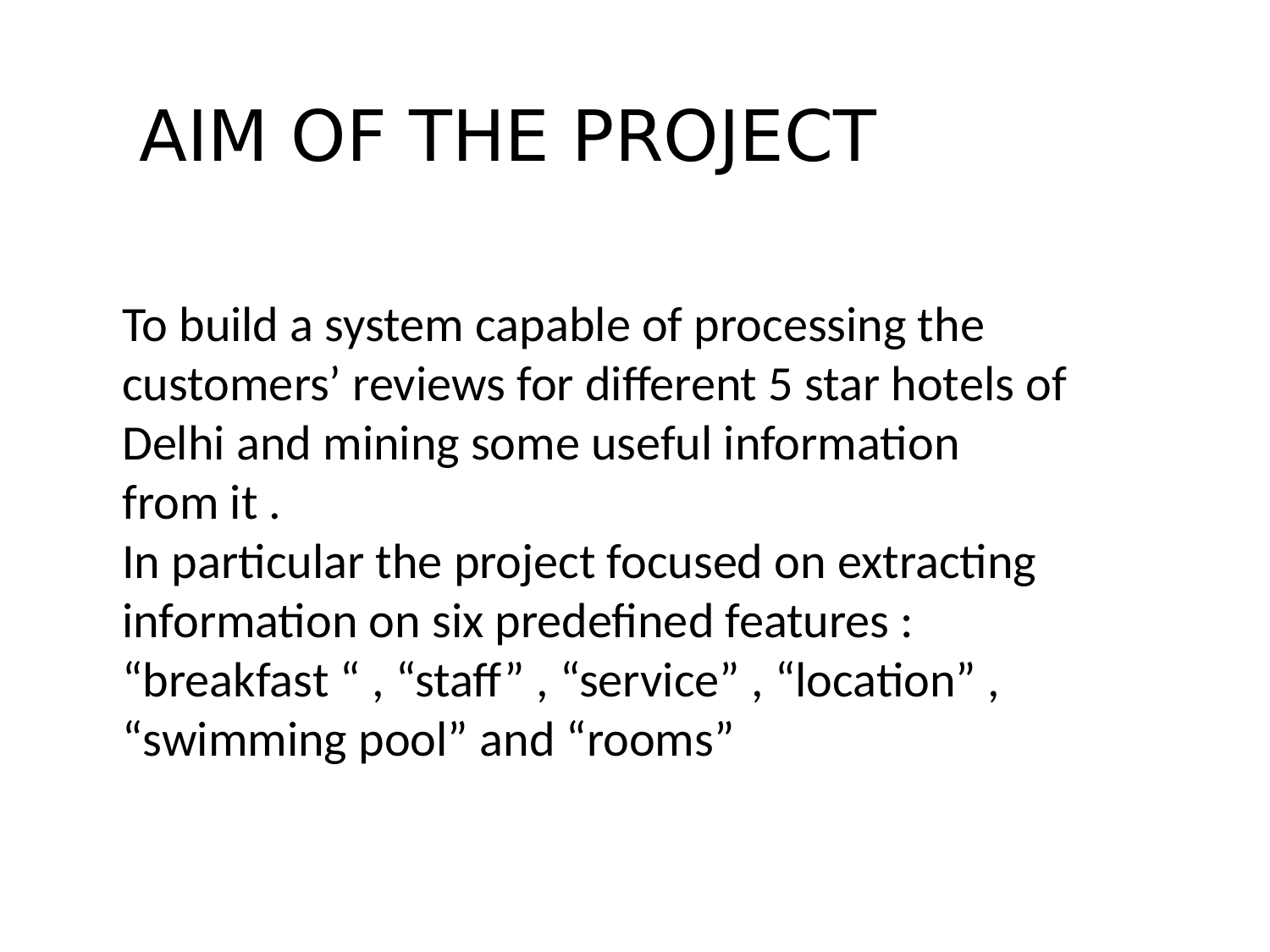

AIM OF THE PROJECT
To build a system capable of processing the
customers’ reviews for different 5 star hotels of
Delhi and mining some useful information
from it .
In particular the project focused on extracting
information on six predefined features :
“breakfast “ , “staff” , “service” , “location” ,
“swimming pool” and “rooms”